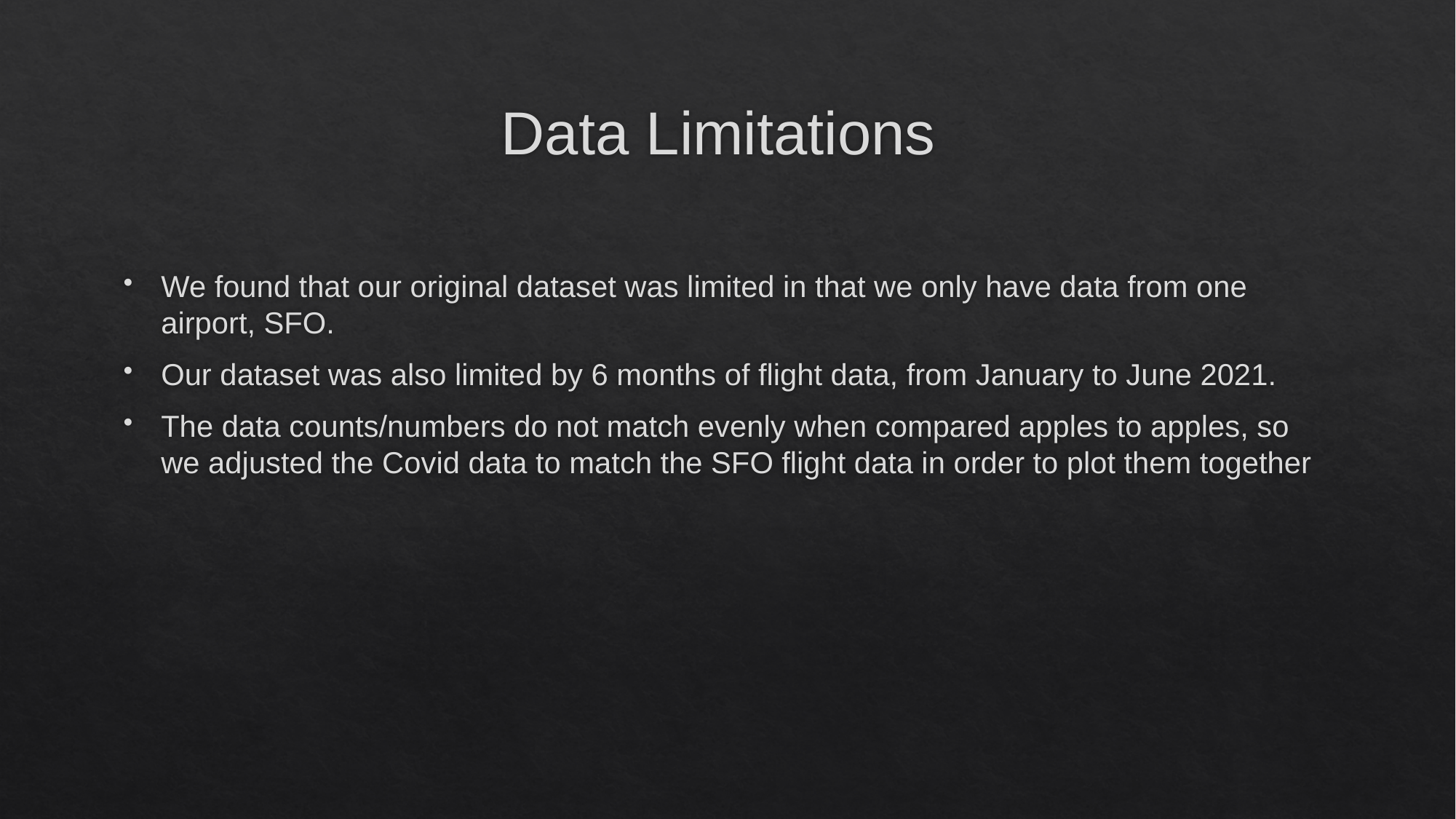

# Data Limitations
We found that our original dataset was limited in that we only have data from one airport, SFO.
Our dataset was also limited by 6 months of flight data, from January to June 2021.
The data counts/numbers do not match evenly when compared apples to apples, so we adjusted the Covid data to match the SFO flight data in order to plot them together